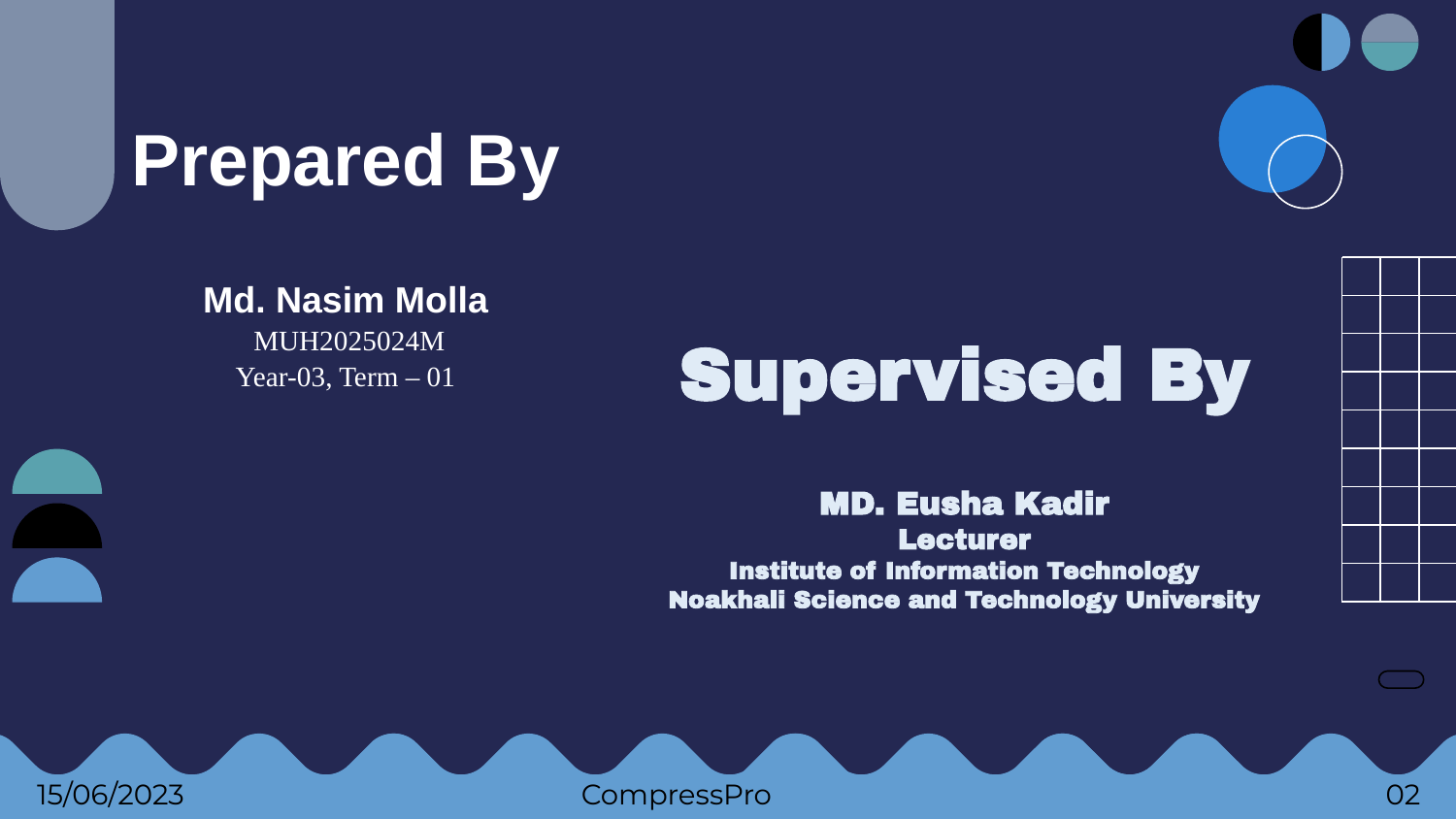

Prepared By

Md. Nasim Molla
 MUH2025024M
Year-03, Term – 01

Supervised By

MD. Eusha Kadir
Lecturer
Institute of Information Technology
Noakhali Science and Technology University
15/06/2023                                                     CompressPro                                                                                  02